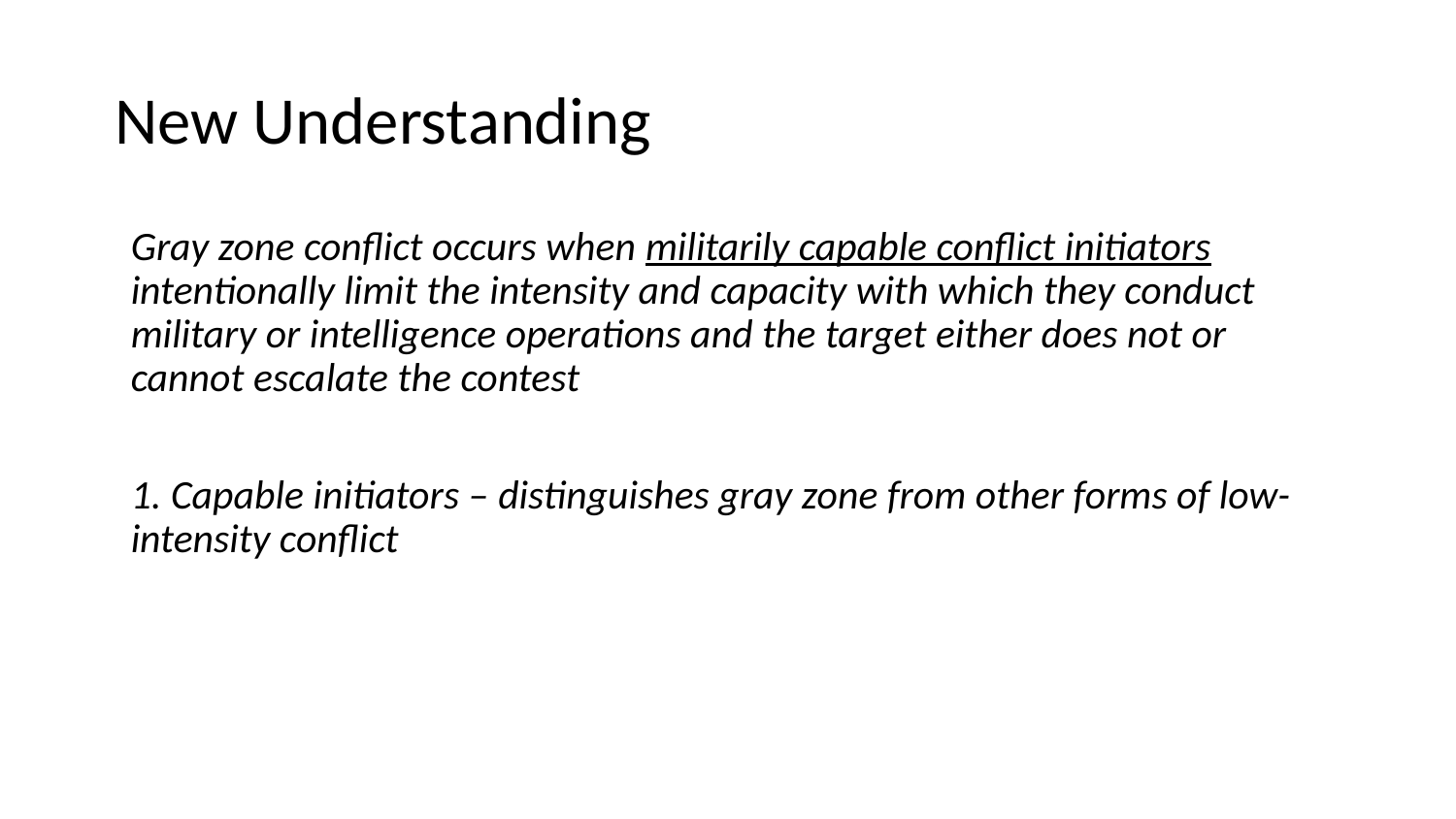

# New Understanding
Gray zone conflict occurs when militarily capable conflict initiators intentionally limit the intensity and capacity with which they conduct military or intelligence operations and the target either does not or cannot escalate the contest

1. Capable initiators – distinguishes gray zone from other forms of low-intensity conflict